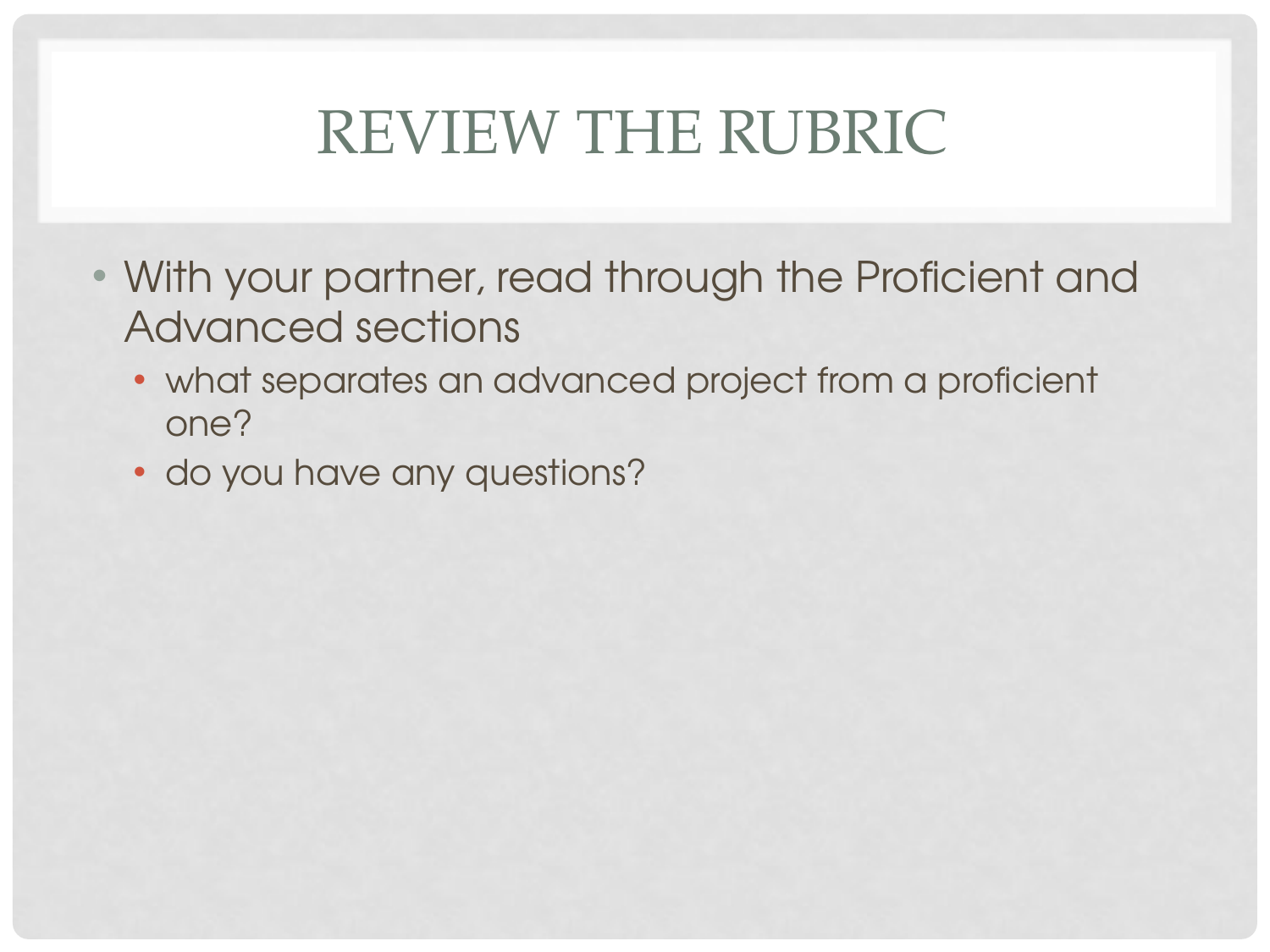

# Review the Rubric
With your partner, read through the Proficient and Advanced sections
what separates an advanced project from a proficient one?
do you have any questions?